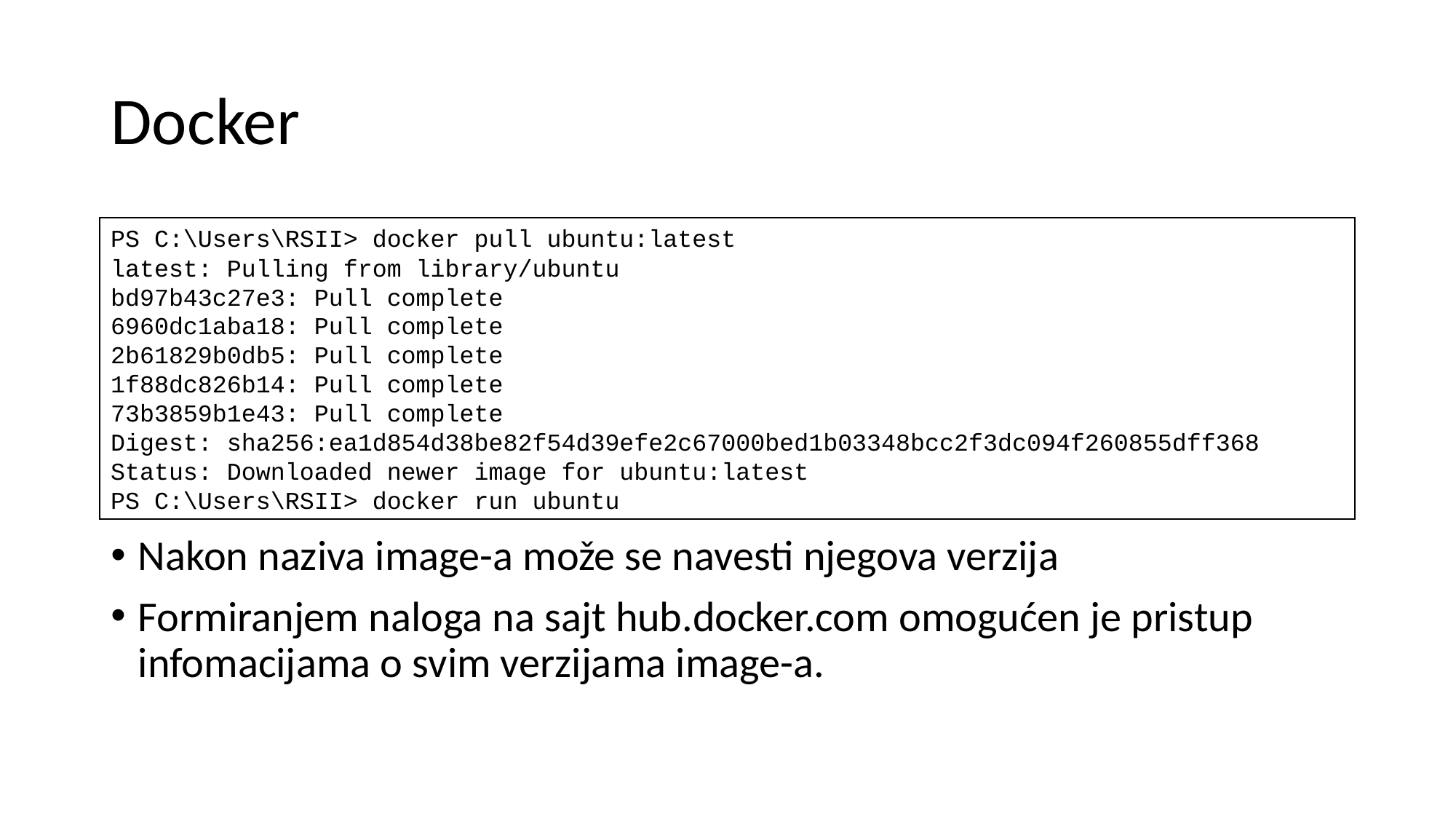

# Docker

Nakon naziva image-a može se navesti njegova verzija
Formiranjem naloga na sajt hub.docker.com omogućen je pristup infomacijama o svim verzijama image-a.
PS C:\Users\RSII> docker pull ubuntu:latest
latest: Pulling from library/ubuntu
bd97b43c27e3: Pull complete
6960dc1aba18: Pull complete
2b61829b0db5: Pull complete
1f88dc826b14: Pull complete
73b3859b1e43: Pull complete
Digest: sha256:ea1d854d38be82f54d39efe2c67000bed1b03348bcc2f3dc094f260855dff368
Status: Downloaded newer image for ubuntu:latest
PS C:\Users\RSII> docker run ubuntu